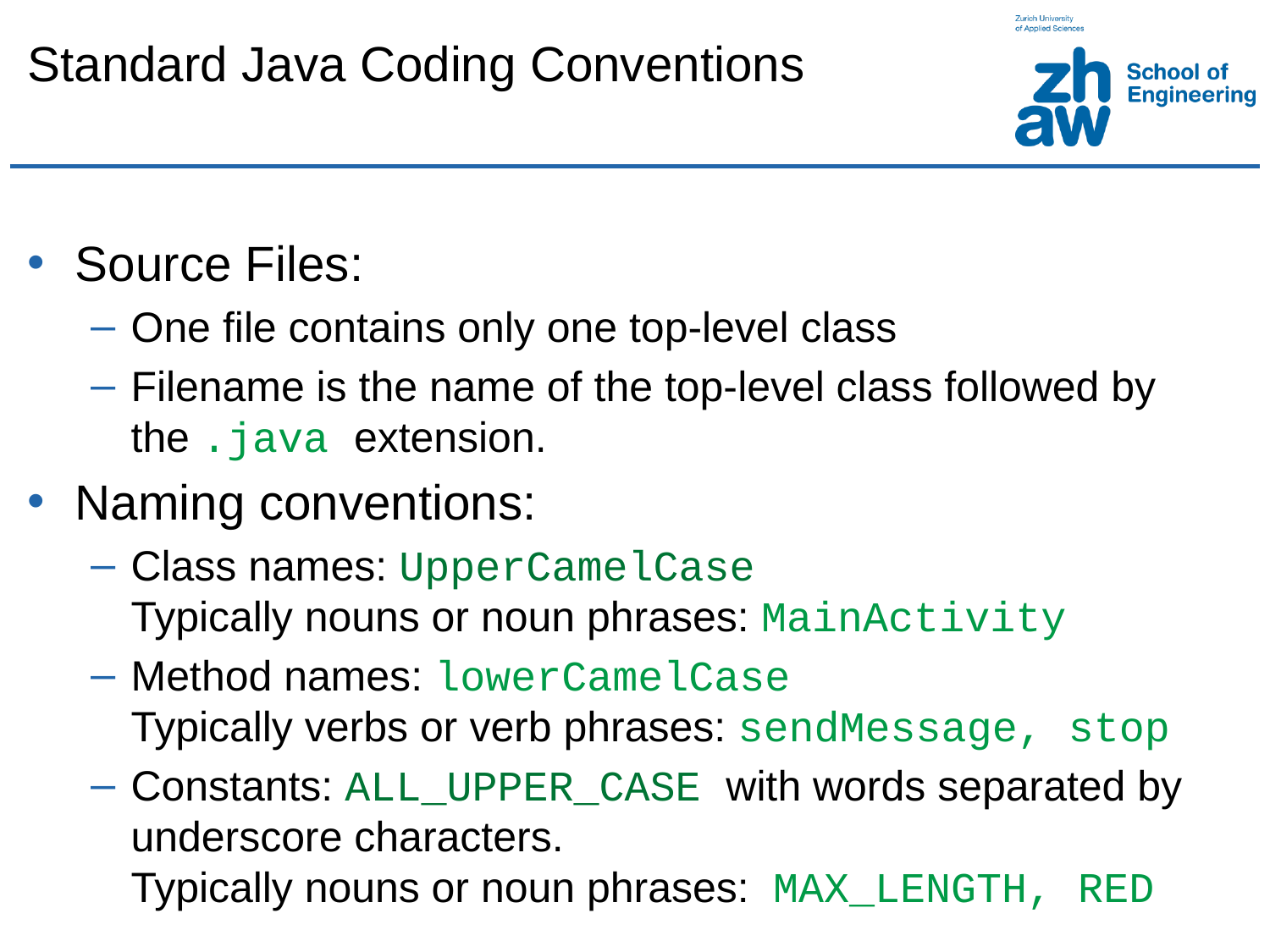

# Standard Java Coding Conventions
Source Files:
One file contains only one top-level class
Filename is the name of the top-level class followed by the .java extension.
Naming conventions:
Class names: UpperCamelCase
Typically nouns or noun phrases: MainActivity
Method names: lowerCamelCase
Typically verbs or verb phrases: sendMessage, stop
Constants: ALL_UPPER_CASE with words separated by underscore characters.
Typically nouns or noun phrases:  MAX_LENGTH, RED